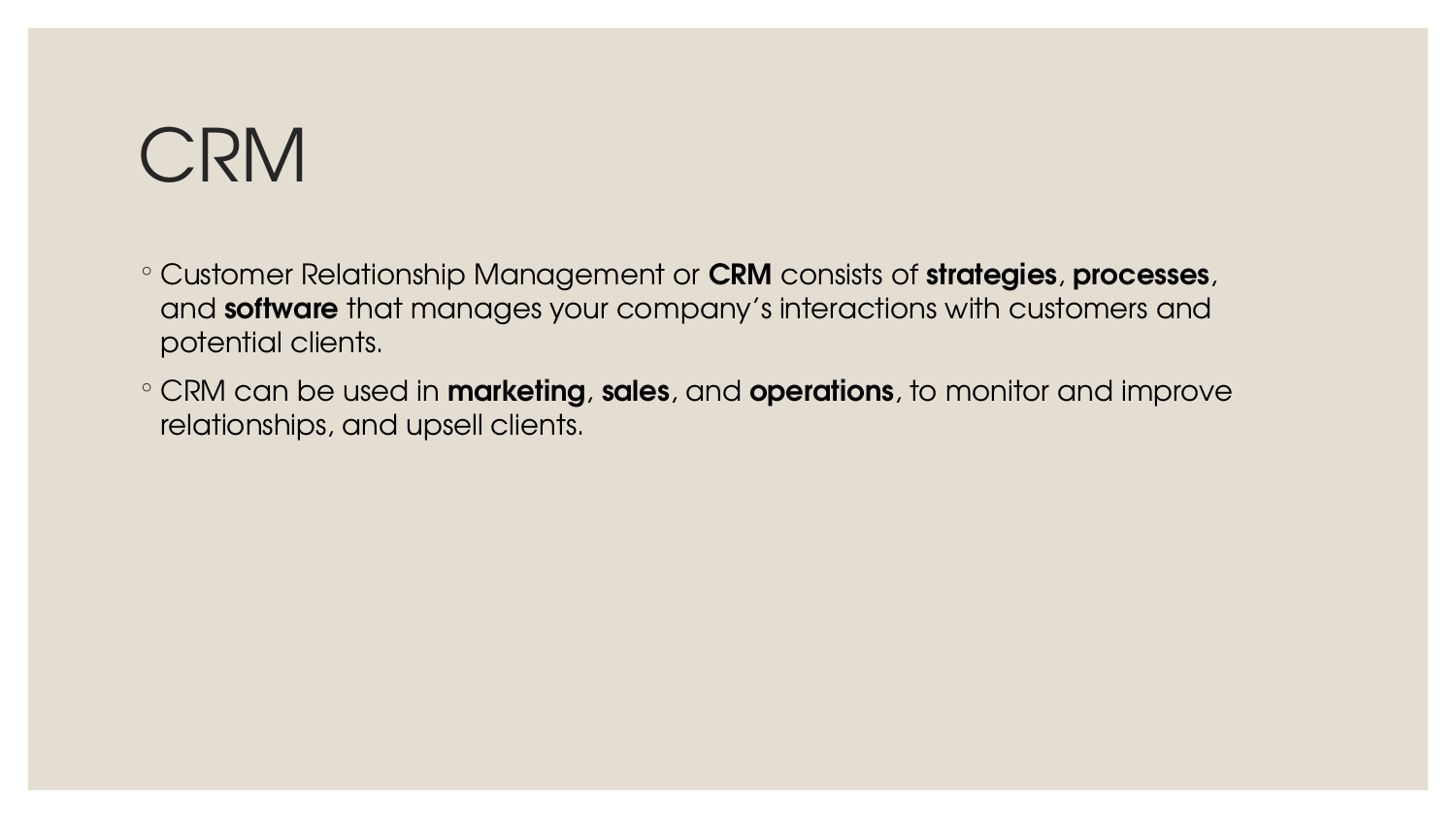

# CRM
Customer Relationship Management or CRM consists of strategies, processes, and software that manages your company’s interactions with customers and potential clients.
CRM can be used in marketing, sales, and operations, to monitor and improve relationships, and upsell clients.